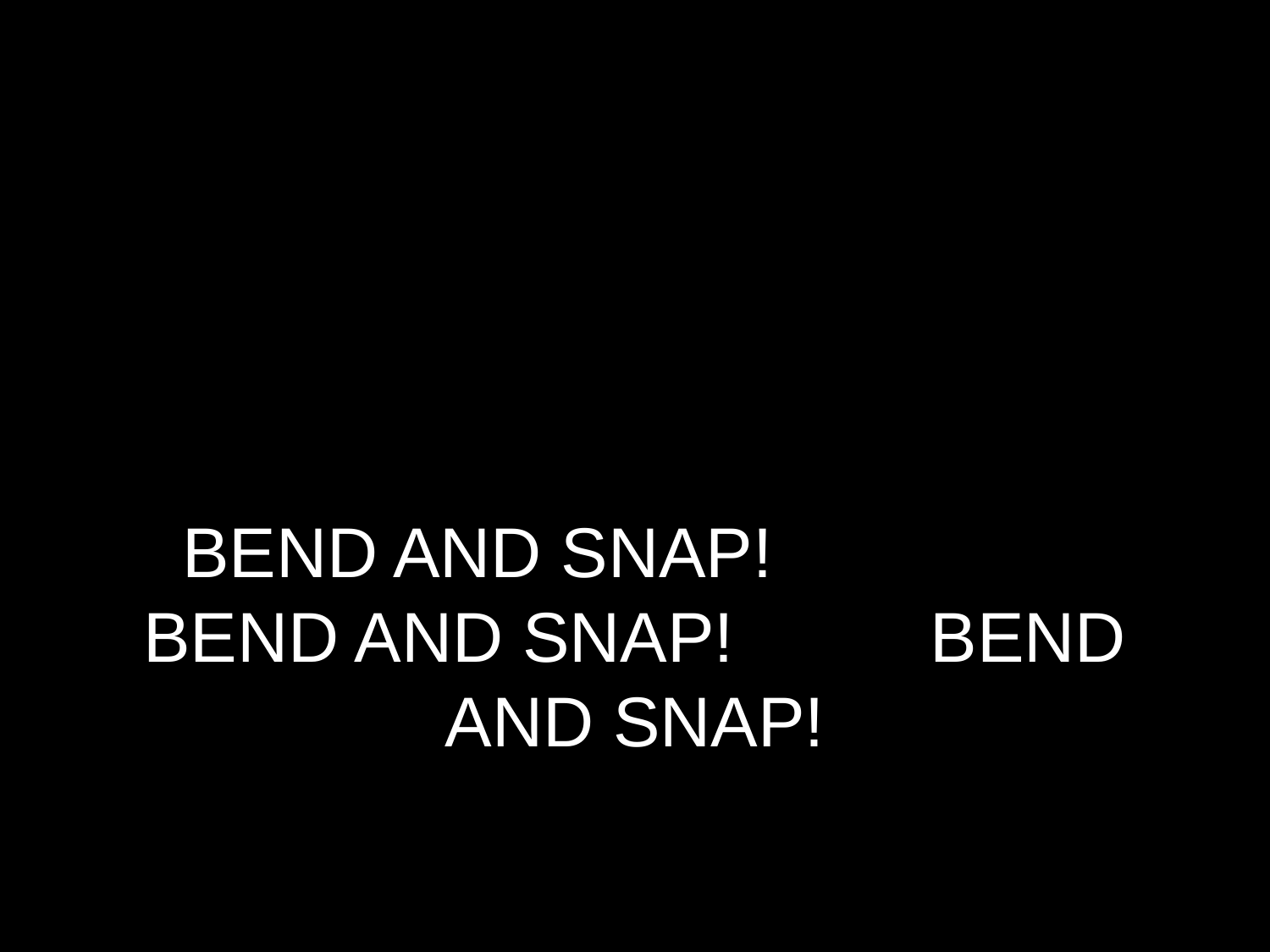

# BEND AND SNAP!                 BEND AND SNAP!          BEND AND SNAP!